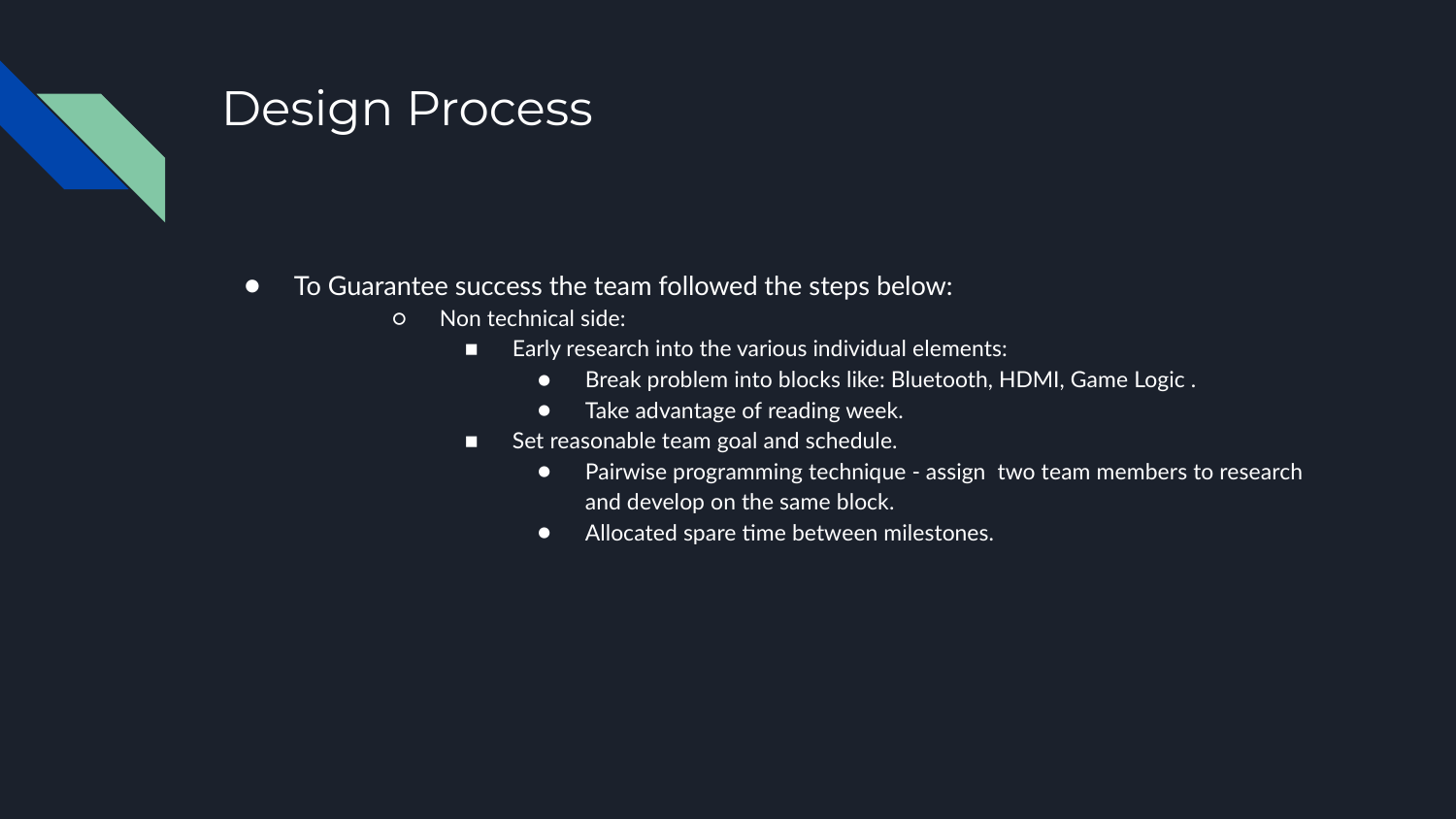

# Design Process
To Guarantee success the team followed the steps below:
Non technical side:
Early research into the various individual elements:
Break problem into blocks like: Bluetooth, HDMI, Game Logic .
Take advantage of reading week.
Set reasonable team goal and schedule.
Pairwise programming technique - assign  two team members to research and develop on the same block.
Allocated spare time between milestones.